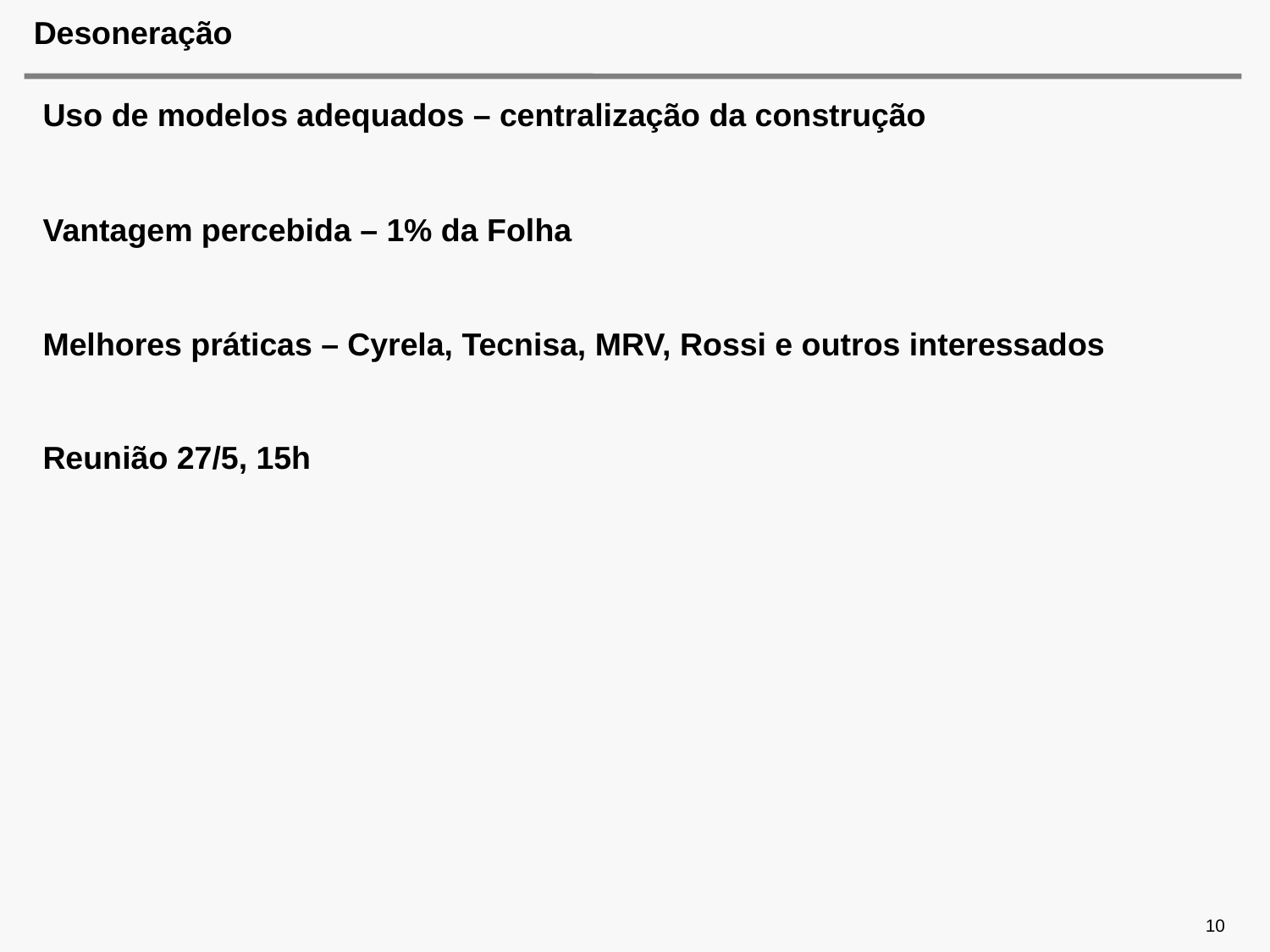

# Desoneração

Uso de modelos adequados – centralização da construção

Vantagem percebida – 1% da Folha

Melhores práticas – Cyrela, Tecnisa, MRV, Rossi e outros interessados

Reunião 27/5, 15h

10